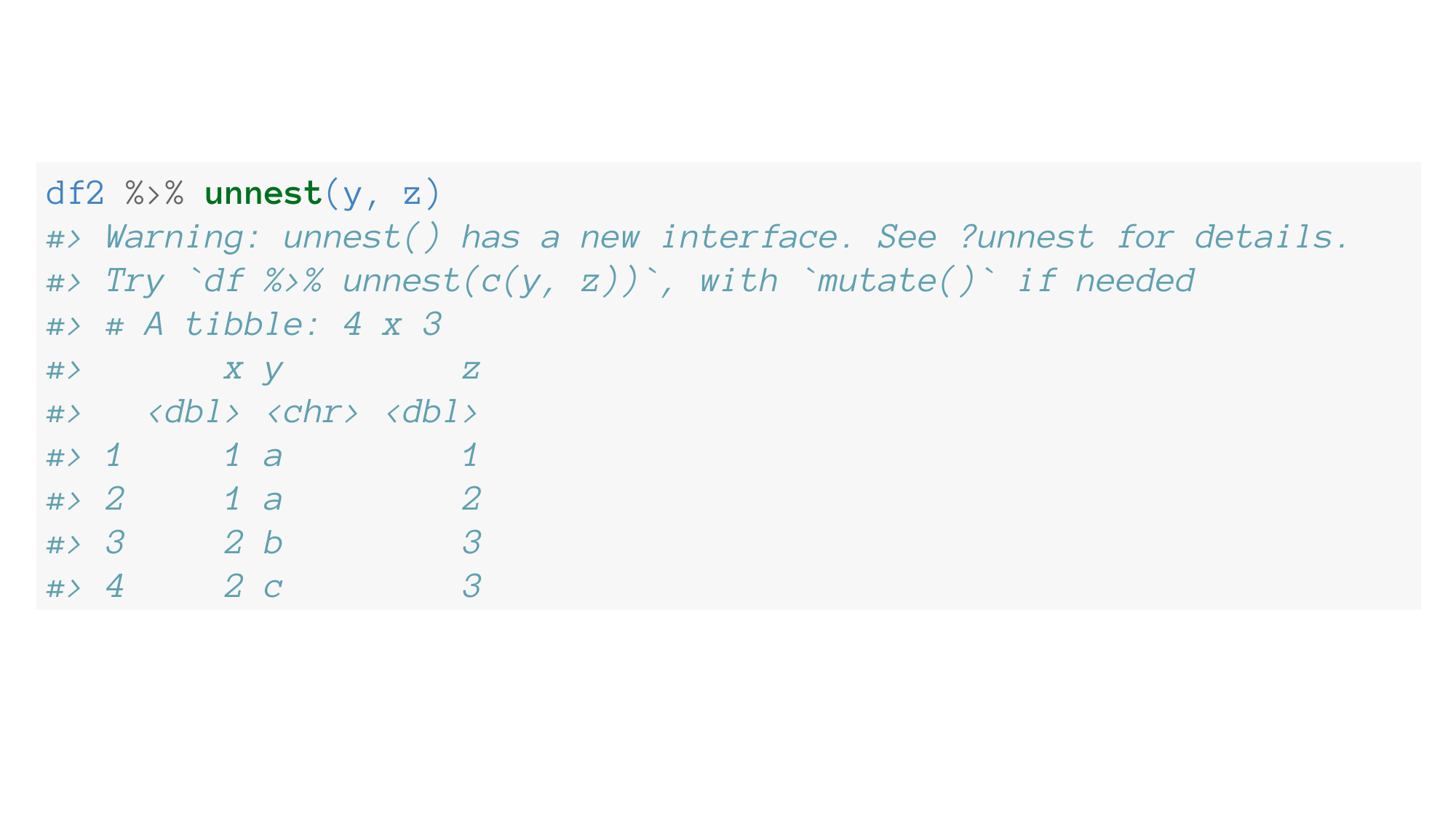

df2 %>% unnest(y, z)
#> Warning: unnest() has a new interface. See ?unnest for details.
#> Try `df %>% unnest(c(y, z))`, with `mutate()` if needed
#> # A tibble: 4 x 3
#>       x y         z
#>   <dbl> <chr> <dbl>
#> 1     1 a         1
#> 2     1 a         2
#> 3     2 b         3
#> 4     2 c         3